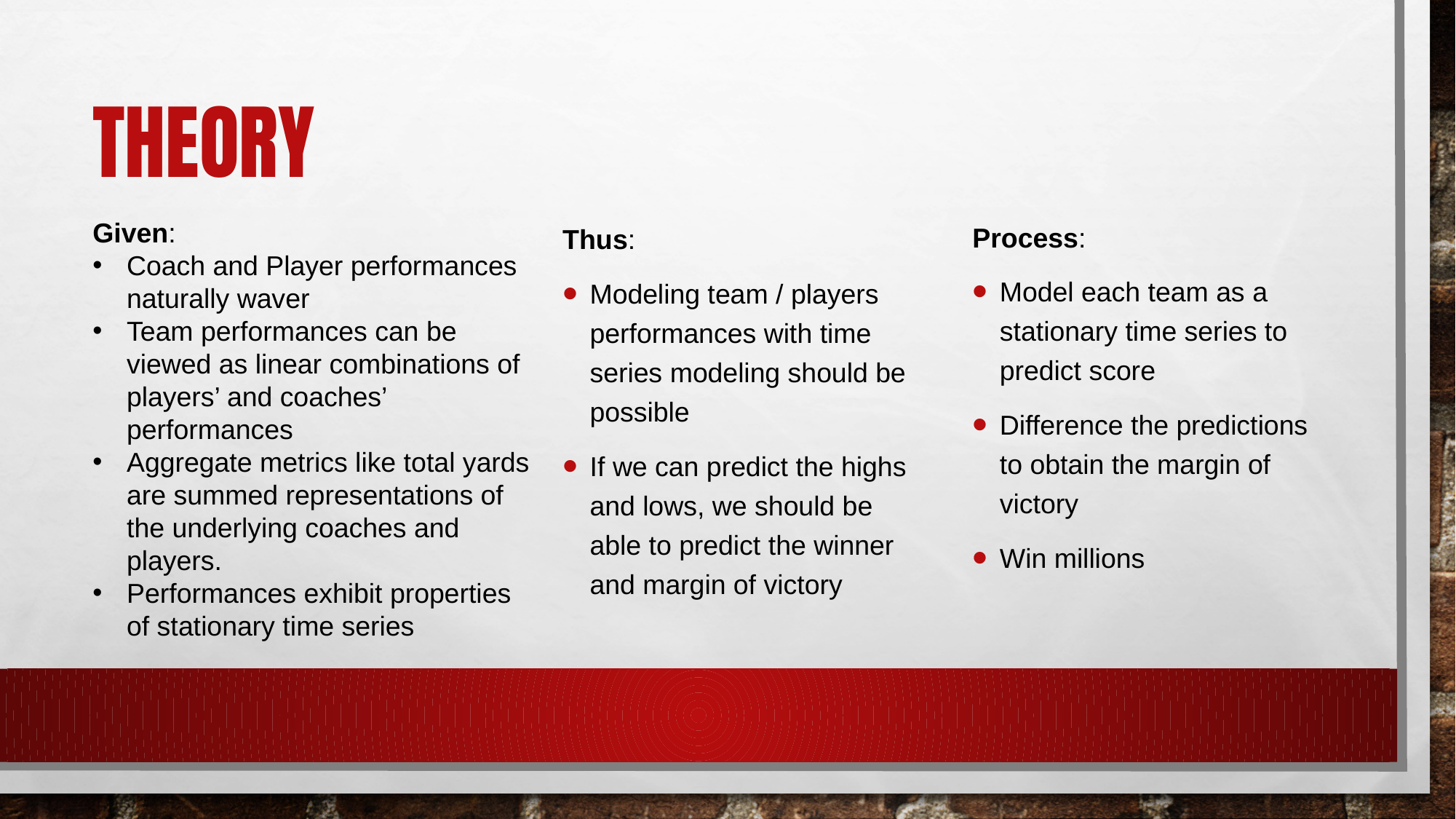

# theory
Process:
Model each team as a stationary time series to predict score
Difference the predictions to obtain the margin of victory
Win millions

Given:
Coach and Player performances naturally waver
Team performances can be viewed as linear combinations of players’ and coaches’ performances
Aggregate metrics like total yards are summed representations of the underlying coaches and players.
Performances exhibit properties of stationary time series
Thus:
Modeling team / players performances with time series modeling should be possible
If we can predict the highs and lows, we should be able to predict the winner and margin of victory